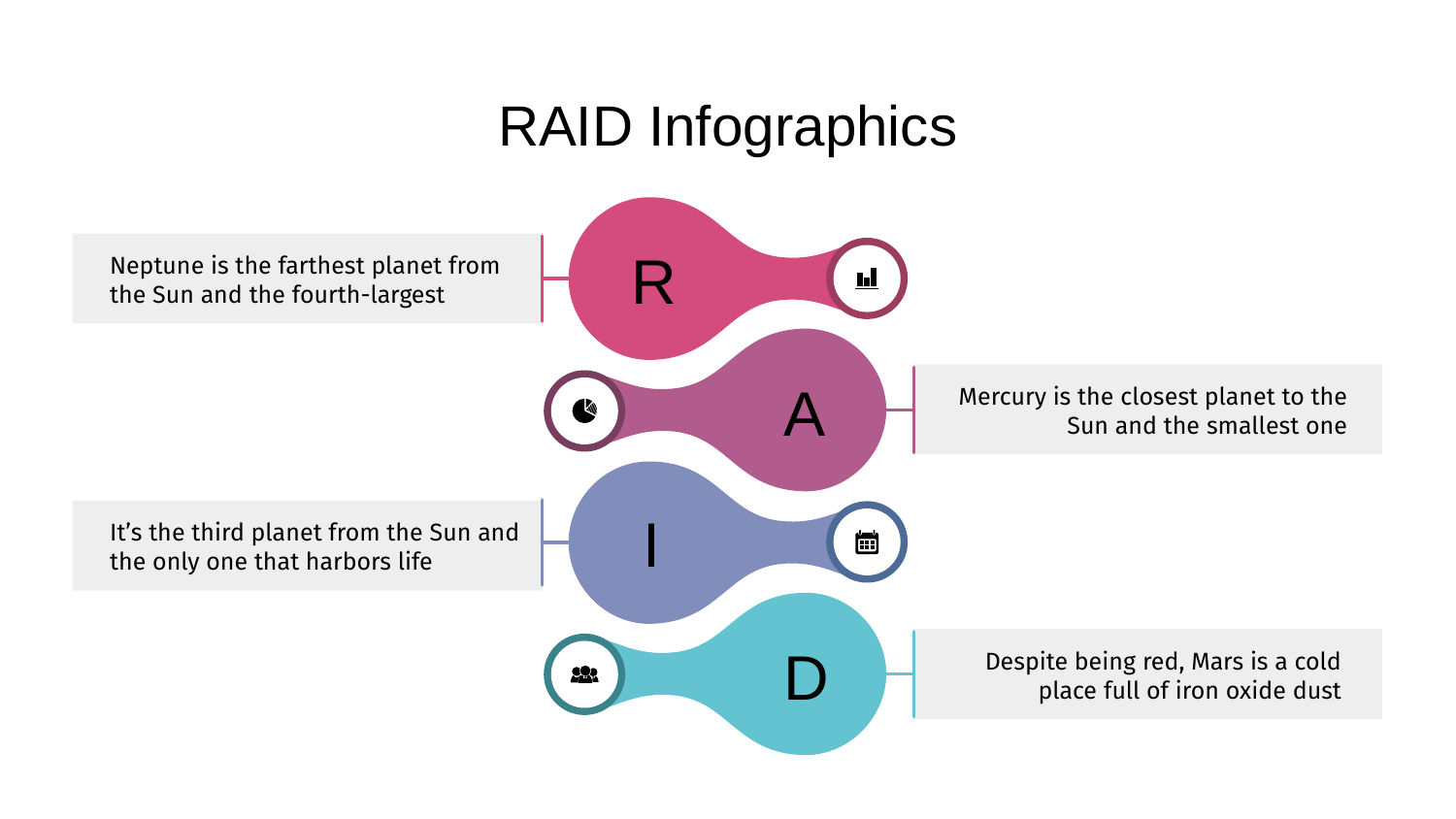

# RAID Infographics

Neptune is the farthest planet from the Sun and the fourth-largest

R

A

Mercury is the closest planet to the Sun and the smallest one

I

It’s the third planet from the Sun and the only one that harbors life

D

Despite being red, Mars is a cold place full of iron oxide dust